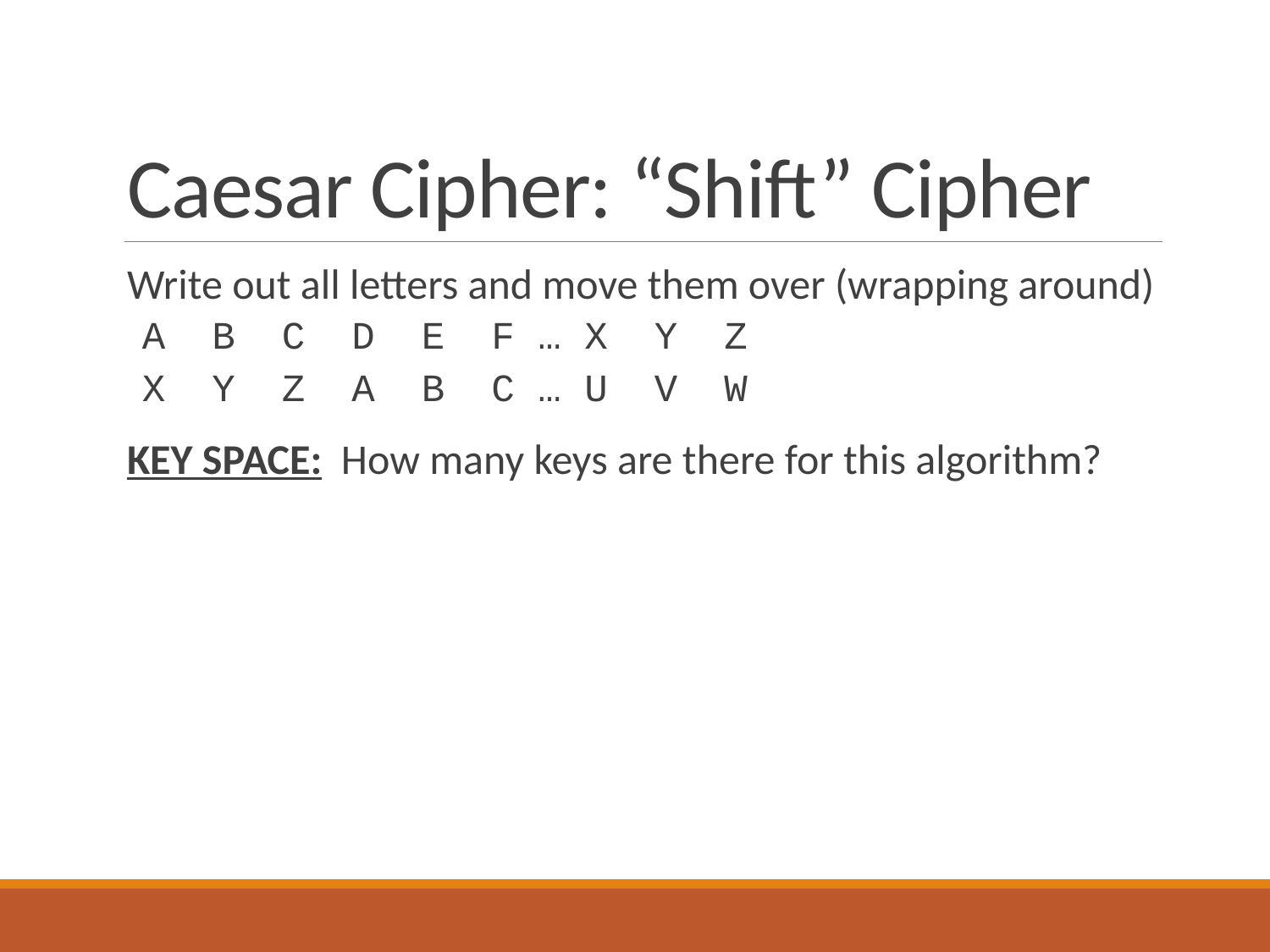

# Caesar Cipher: “Shift” Cipher
Write out all letters and move them over (wrapping around)
A  B  C  D  E  F … X  Y  Z
X  Y  Z  A  B  C … U  V  W
KEY SPACE:  How many keys are there for this algorithm?